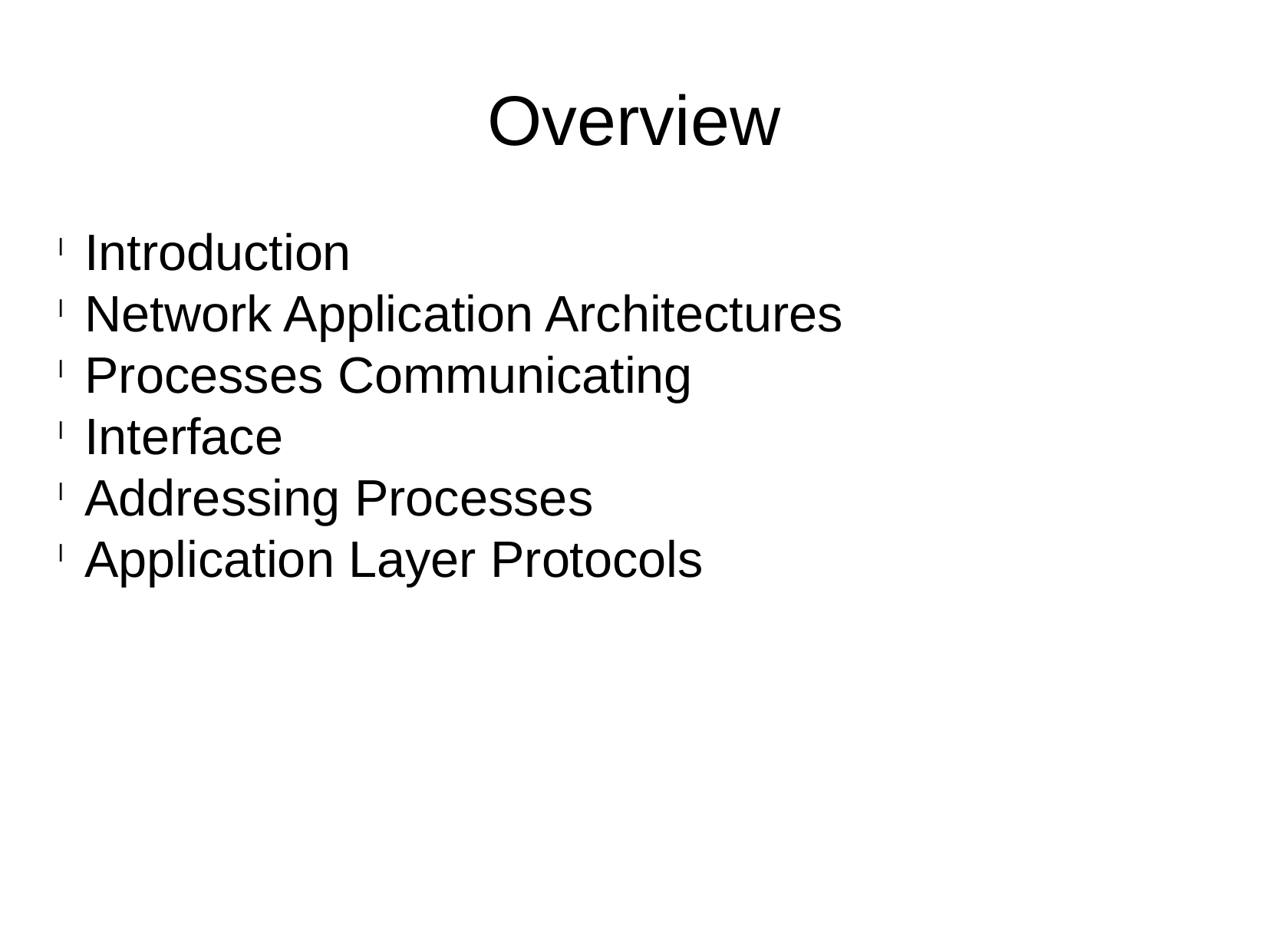

Overview
Introduction
Network Application Architectures
Processes Communicating
Interface
Addressing Processes
Application Layer Protocols